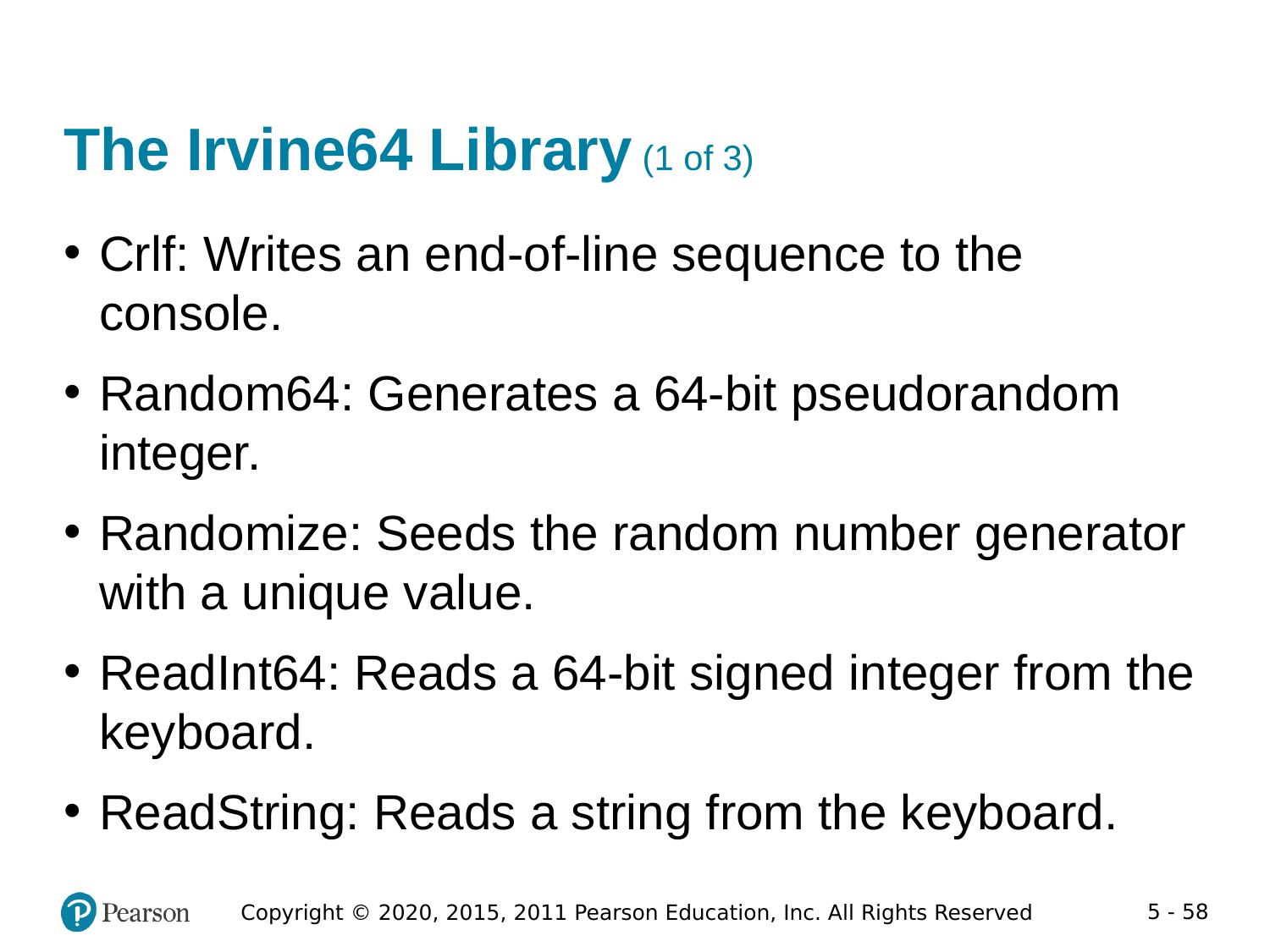

# The Irvine64 Library (1 of 3)
Crlf: Writes an end-of-line sequence to the console.
Random64: Generates a 64-bit pseudorandom integer.
Randomize: Seeds the random number generator with a unique value.
ReadInt64: Reads a 64-bit signed integer from the keyboard.
ReadString: Reads a string from the keyboard.